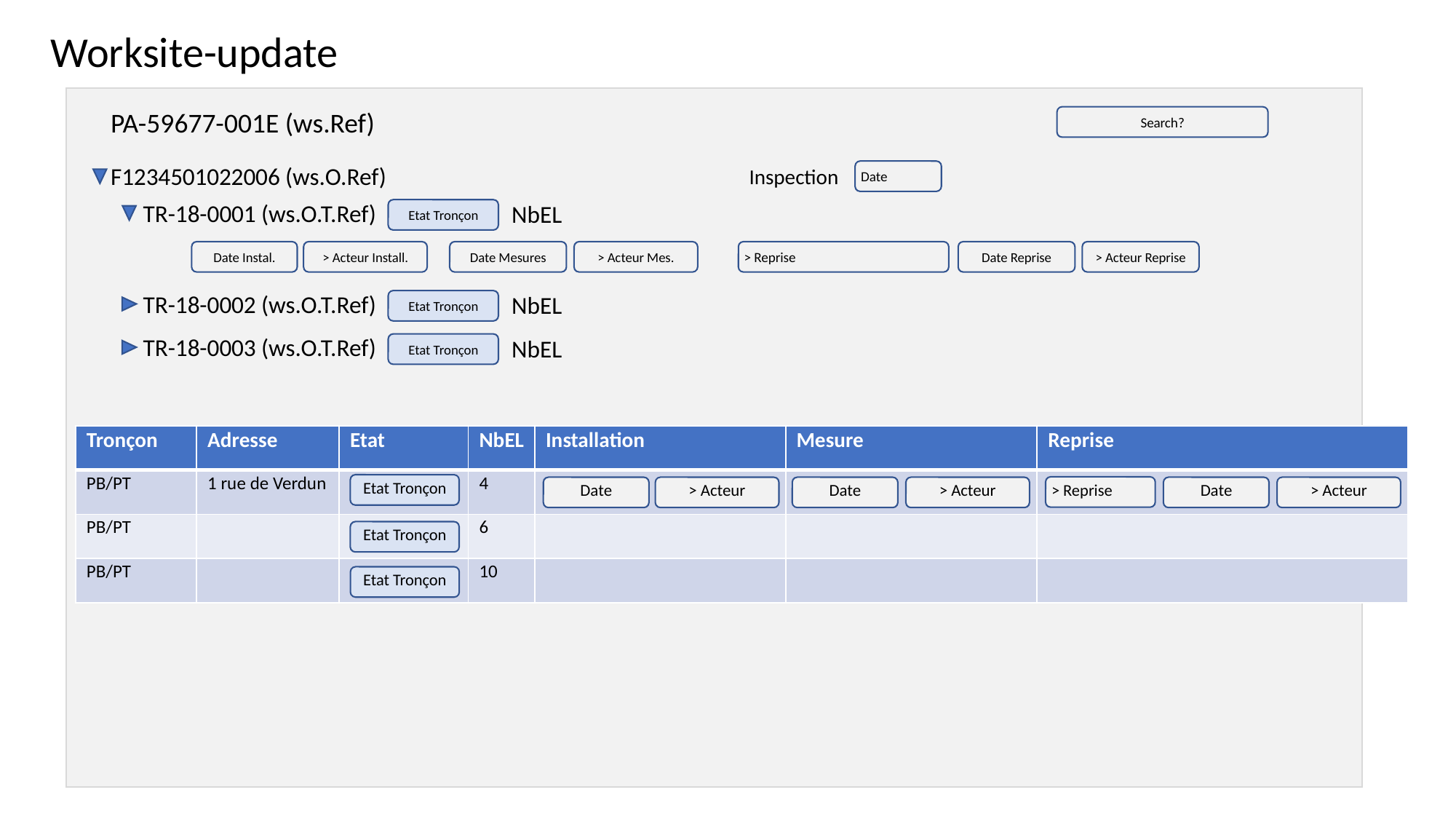

Worksite-update

PA-59677-001E (ws.Ref)
Search?
F1234501022006 (ws.O.Ref)
Inspection
Date

TR-18-0001 (ws.O.T.Ref)
NbEL
Etat Tronçon

Date Instal.
> Acteur Install.
Date Mesures
> Acteur Mes.
> Reprise
Date Reprise
> Acteur Reprise
TR-18-0002 (ws.O.T.Ref)
NbEL
Etat Tronçon

TR-18-0003 (ws.O.T.Ref)
NbEL
Etat Tronçon

| Tronçon | Adresse | Etat | NbEL | Installation | Mesure | Reprise |
| --- | --- | --- | --- | --- | --- | --- |
| PB/PT | 1 rue de Verdun |  | 4 |  |  |  |
| PB/PT |  |  | 6 |  |  |  |
| PB/PT |  |  | 10 |  |  |  |
Etat Tronçon
> Reprise
Date
> Acteur
Date
> Acteur
Date
> Acteur
Etat Tronçon
Etat Tronçon